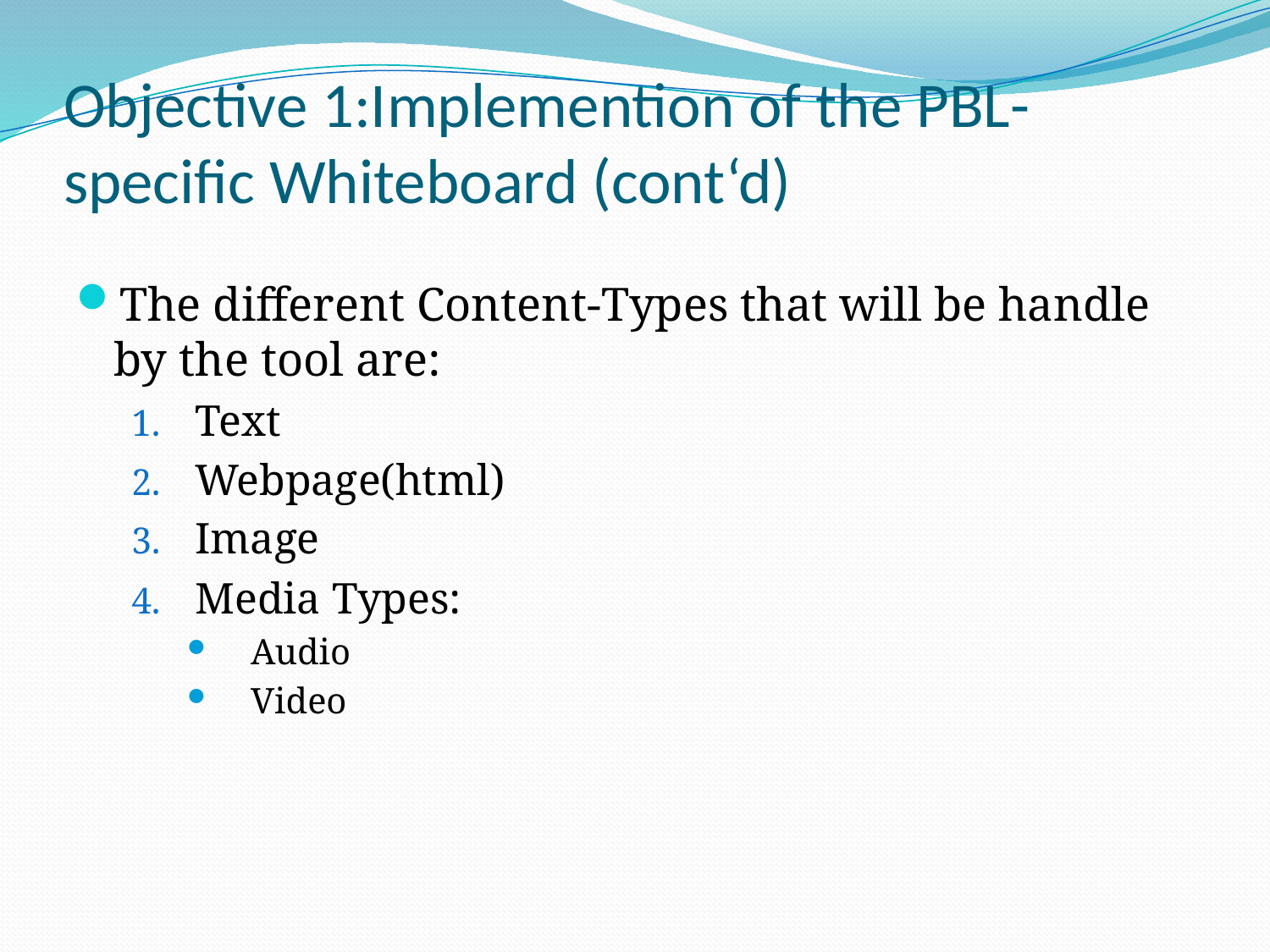

# Objective 1:Implemention of the PBL-specific Whiteboard (cont‘d)
The different Content-Types that will be handle by the tool are:
Text
Webpage(html)
Image
Media Types:
Audio
Video